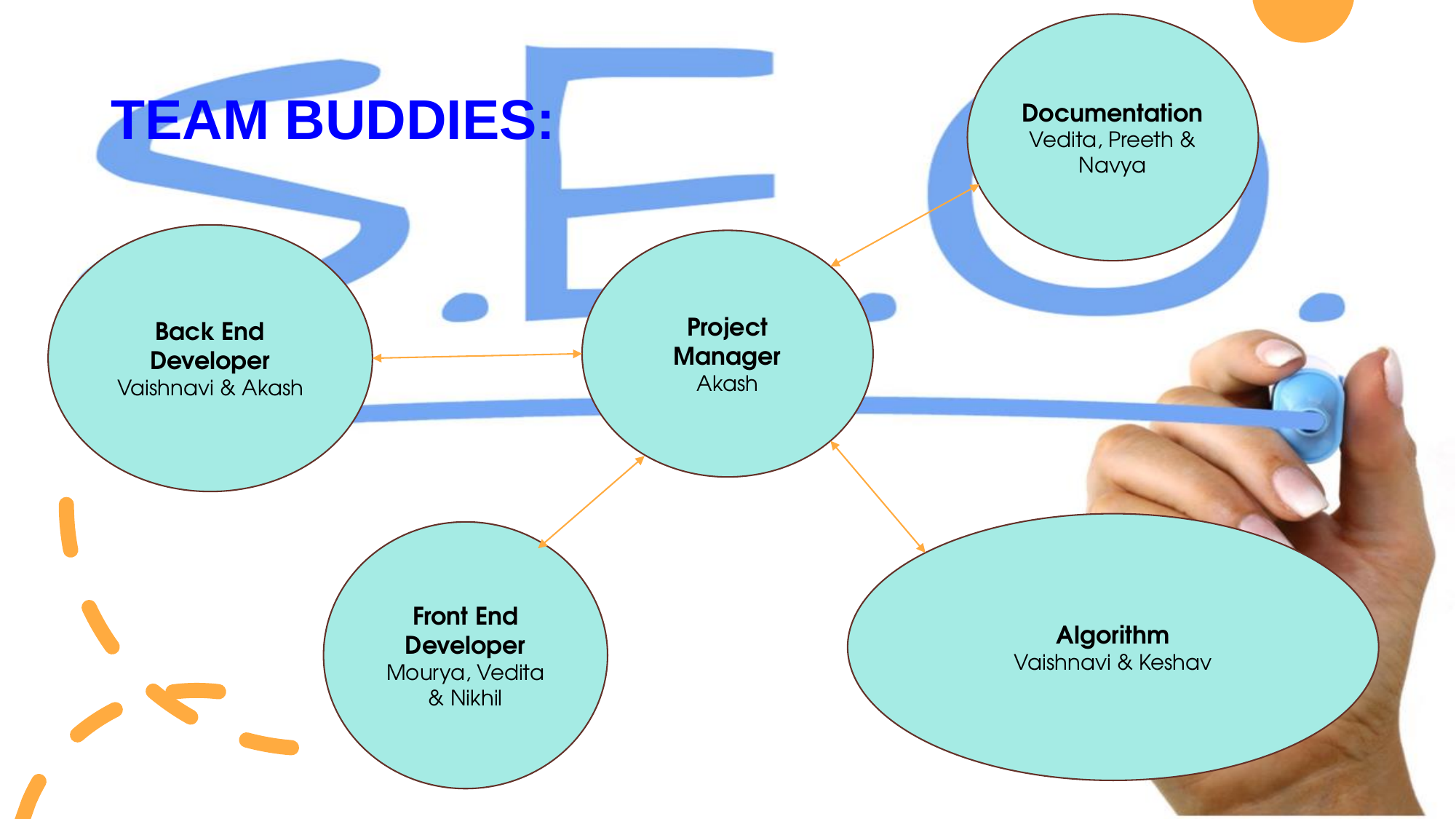

Documentation
Vedita, Preeth & Navya
# TEAM BUDDIES:
Back End Developer
Vaishnavi & Akash
Project Manager
Akash

Algorithm
Vaishnavi & Keshav
Front End Developer
Mourya, Vedita & Nikhil